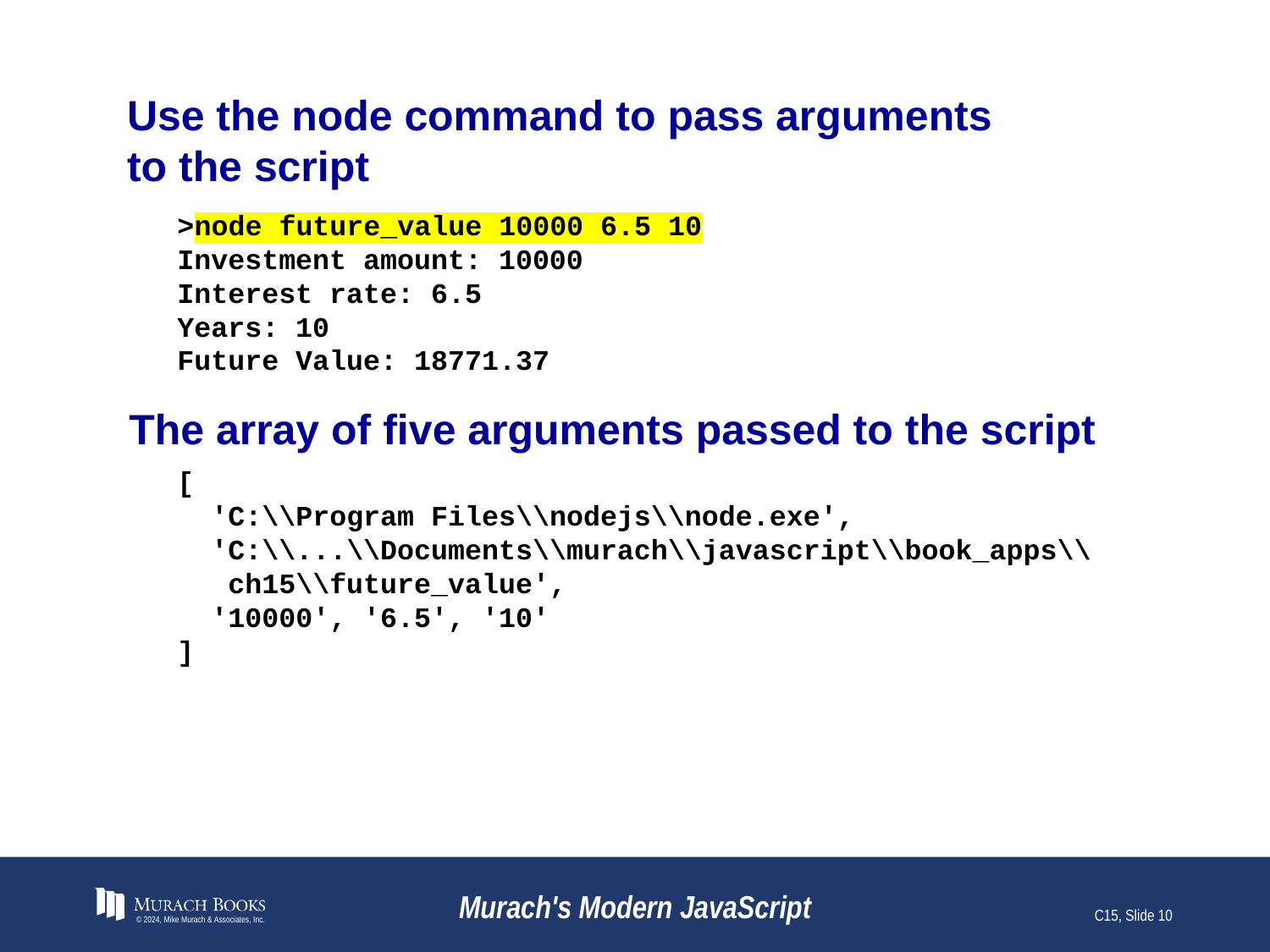

# Use the node command to pass arguments to the script
>node future_value 10000 6.5 10
Investment amount: 10000
Interest rate: 6.5
Years: 10
Future Value: 18771.37
The array of five arguments passed to the script
[
  'C:\\Program Files\\nodejs\\node.exe',
  'C:\\...\\Documents\\murach\\javascript\\book_apps\\
   ch15\\future_value',
  '10000', '6.5', '10'
]

© 2024, Mike Murach & Associates, Inc.
Murach's Modern JavaScript

C15, Slide 10